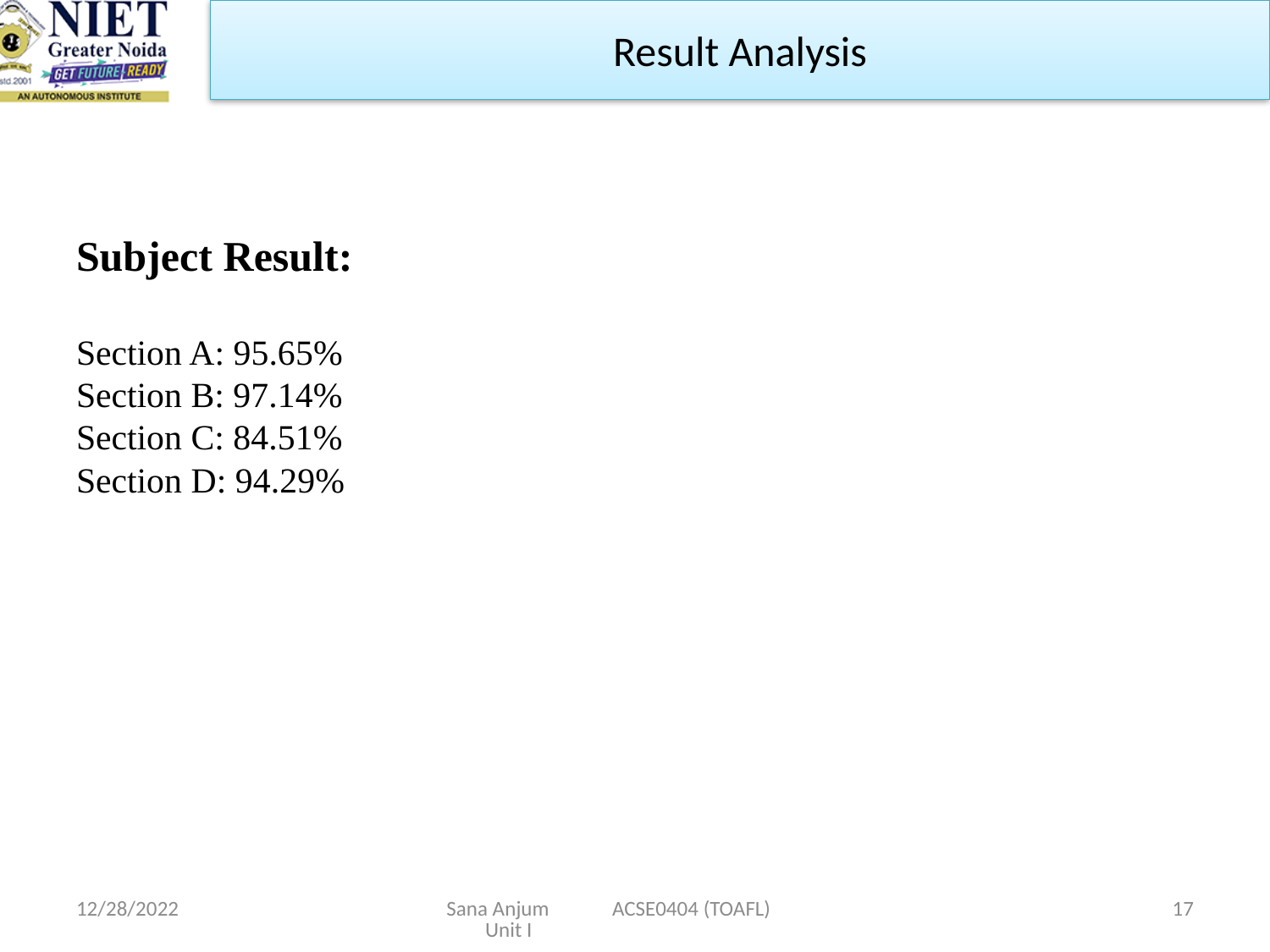

# Result Analysis
Subject Result:

Section A: 95.65%
Section B: 97.14%
Section C: 84.51%
Section D: 94.29%

12/28/2022
Sana Anjum             ACSE0404 (TOAFL)                  Unit I
17